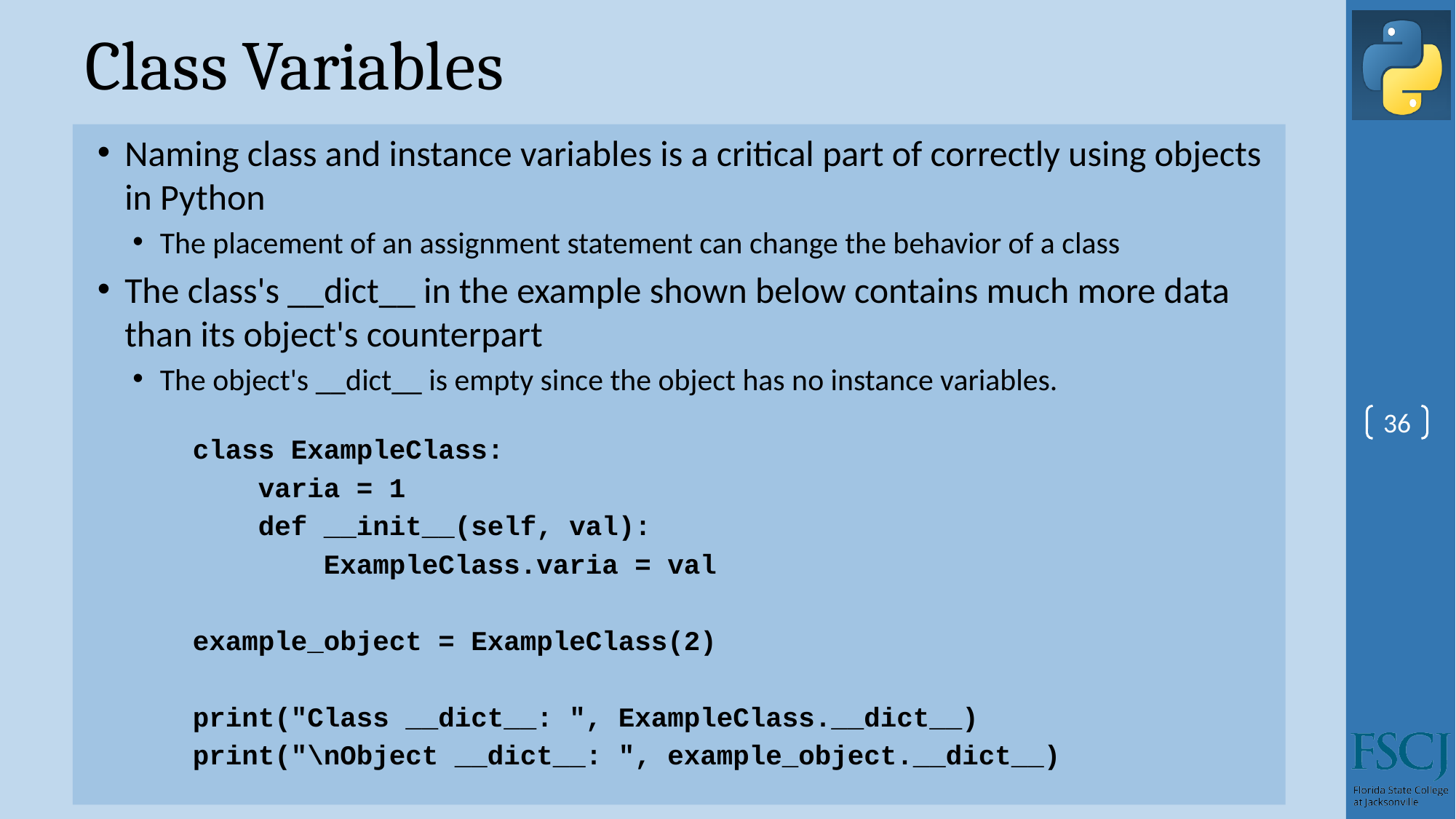

# Class Variables
Naming class and instance variables is a critical part of correctly using objects in Python
The placement of an assignment statement can change the behavior of a class
The class's __dict__ in the example shown below contains much more data than its object's counterpart
The object's __dict__ is empty since the object has no instance variables.

class ExampleClass:
    varia = 1
    def __init__(self, val):
        ExampleClass.varia = val

example_object = ExampleClass(2)

print("Class __dict__: ", ExampleClass.__dict__)
print("\nObject __dict__: ", example_object.__dict__)
36